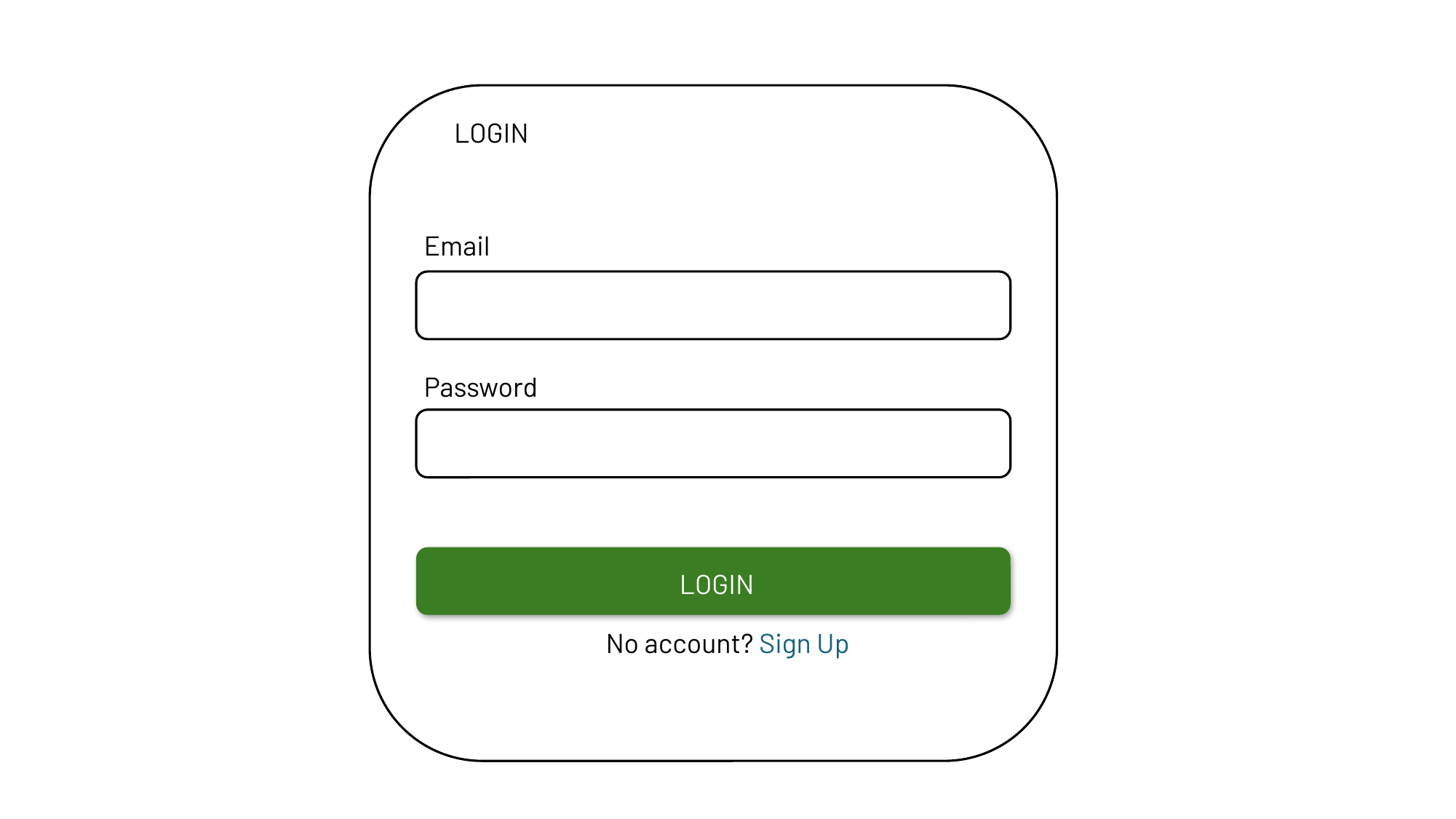

LOGIN
Email

Password

LOGIN
No account? Sign Up